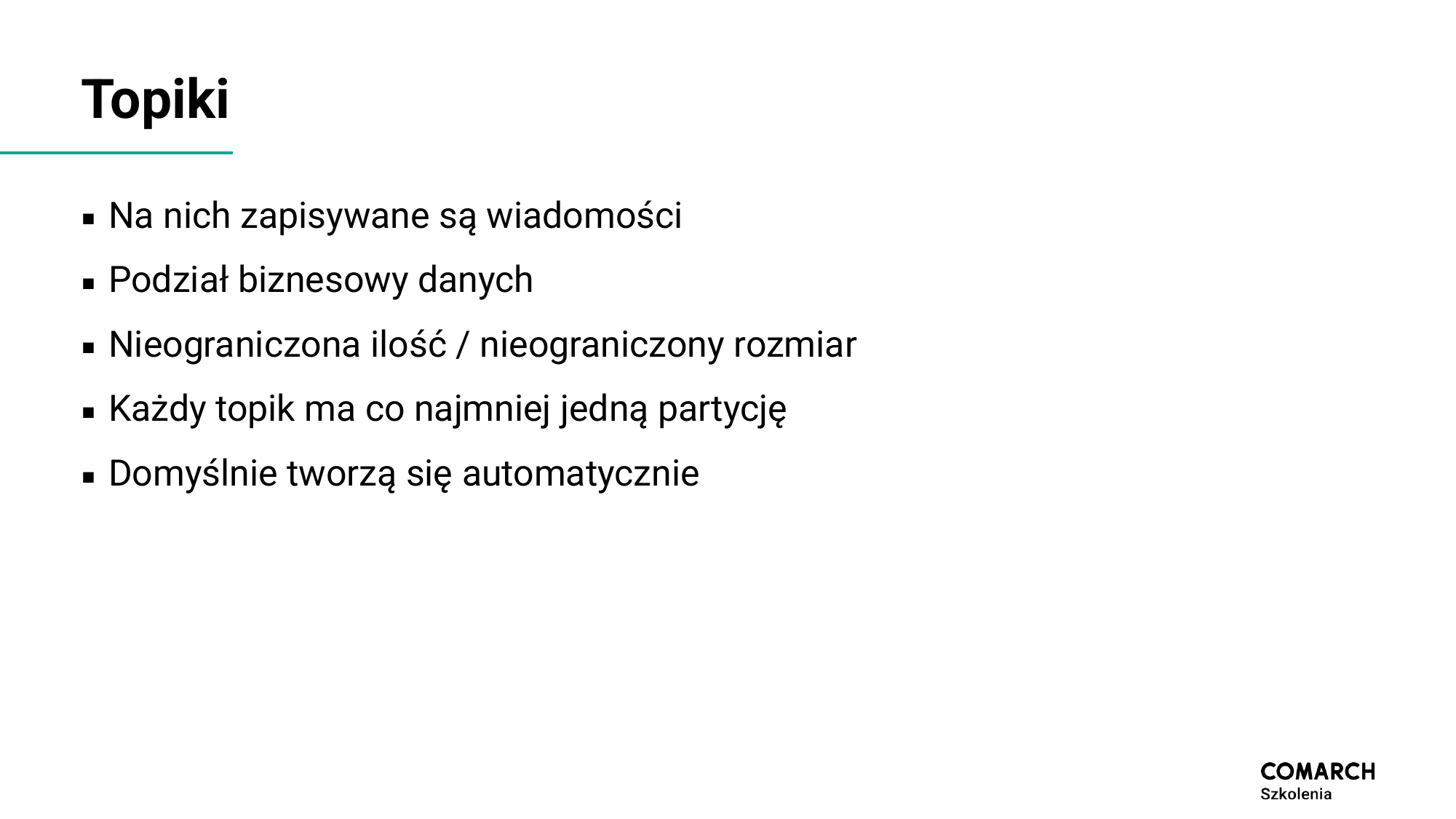

# Topiki
Na nich zapisywane są wiadomości
Podział biznesowy danych
Nieograniczona ilość / nieograniczony rozmiar
Każdy topik ma co najmniej jedną partycję
Domyślnie tworzą się automatycznie